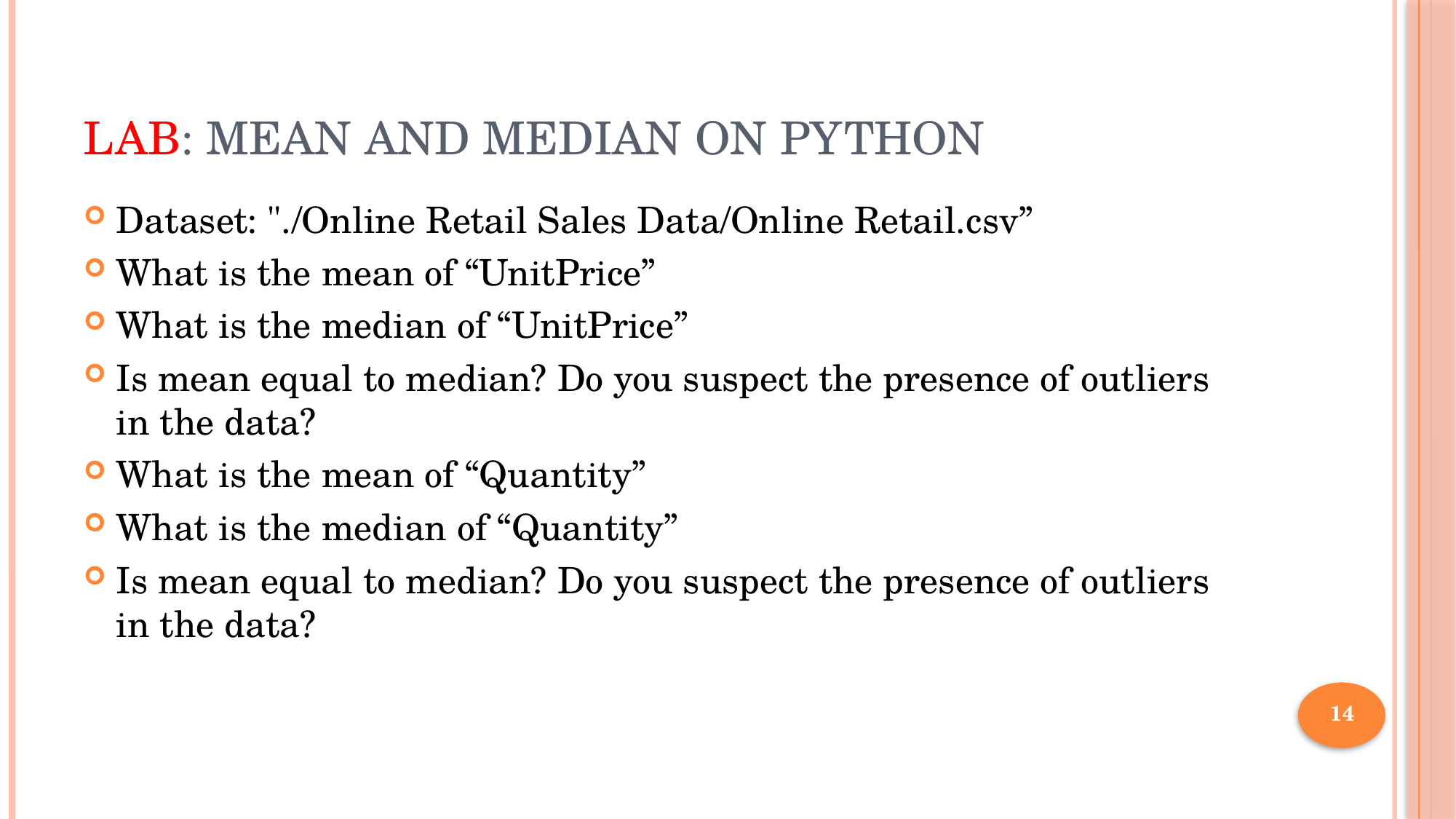

# LAB: Mean and Median on Python
Dataset: "./Online Retail Sales Data/Online Retail.csv”
What is the mean of “UnitPrice”
What is the median of “UnitPrice”
Is mean equal to median? Do you suspect the presence of outliers in the data?
What is the mean of “Quantity”
What is the median of “Quantity”
Is mean equal to median? Do you suspect the presence of outliers in the data?

14